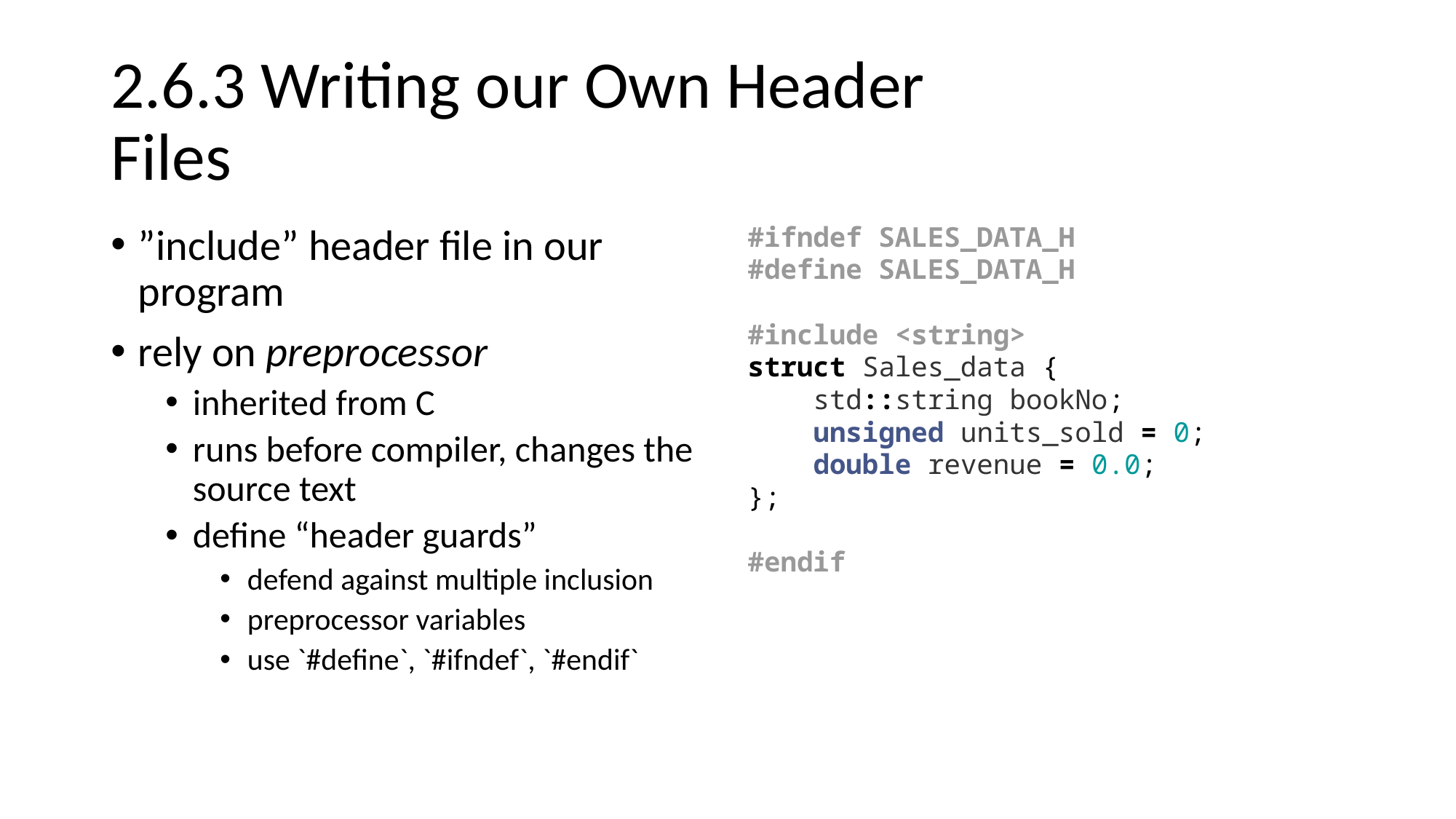

# 2.6.3 Writing our Own Header Files
”include” header file in our program
rely on preprocessor
inherited from C
runs before compiler, changes the source text
define “header guards”
defend against multiple inclusion
preprocessor variables
use `#define`, `#ifndef`, `#endif`
#ifndef SALES_DATA_H
#define SALES_DATA_H

#include <string>
struct Sales_data {
    std::string bookNo;
    unsigned units_sold = 0;
    double revenue = 0.0;
};

#endif